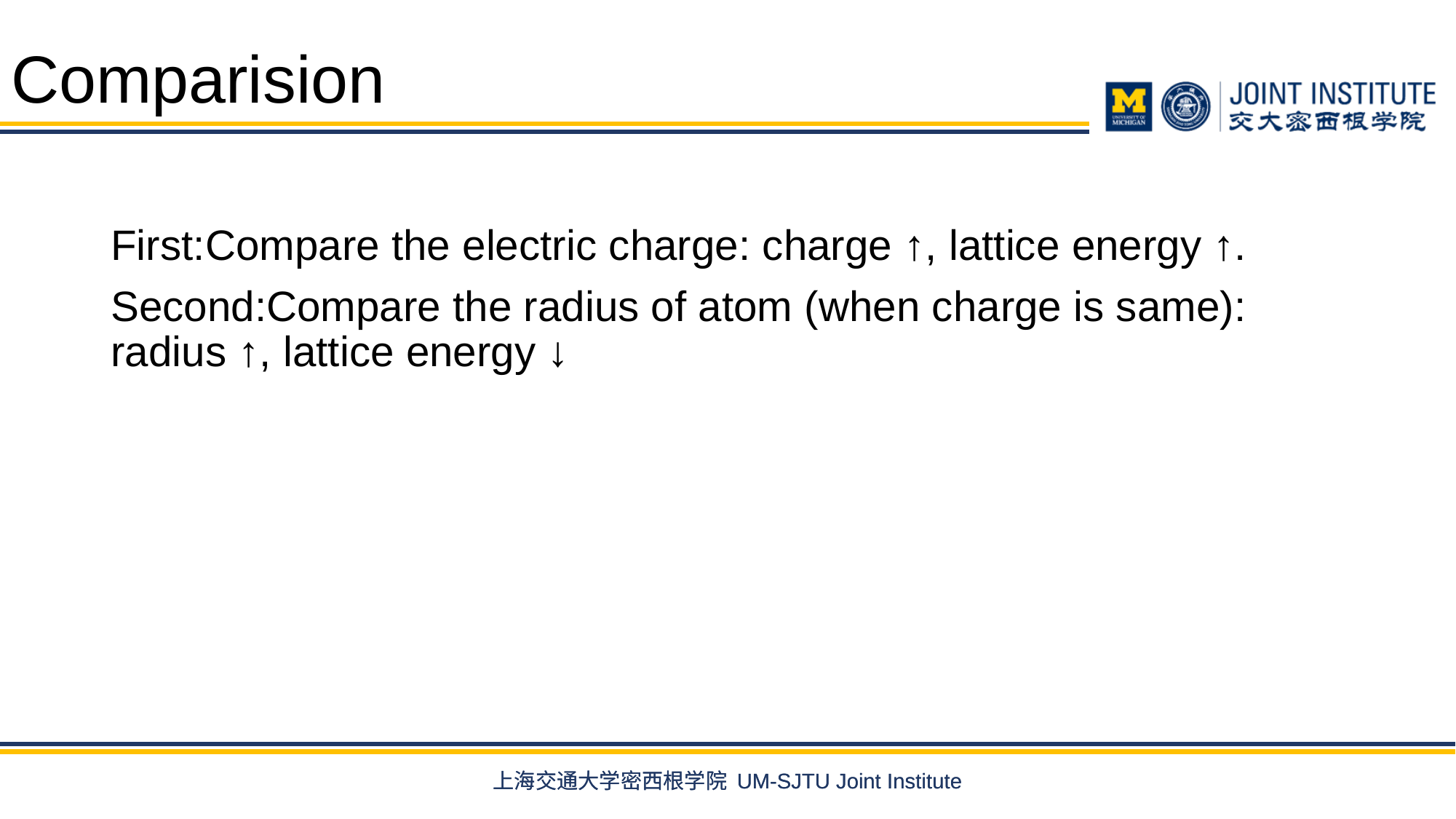

# Comparision
First:Compare the electric charge: charge ↑, lattice energy ↑.
Second:Compare the radius of atom (when charge is same): radius ↑, lattice energy ↓
7